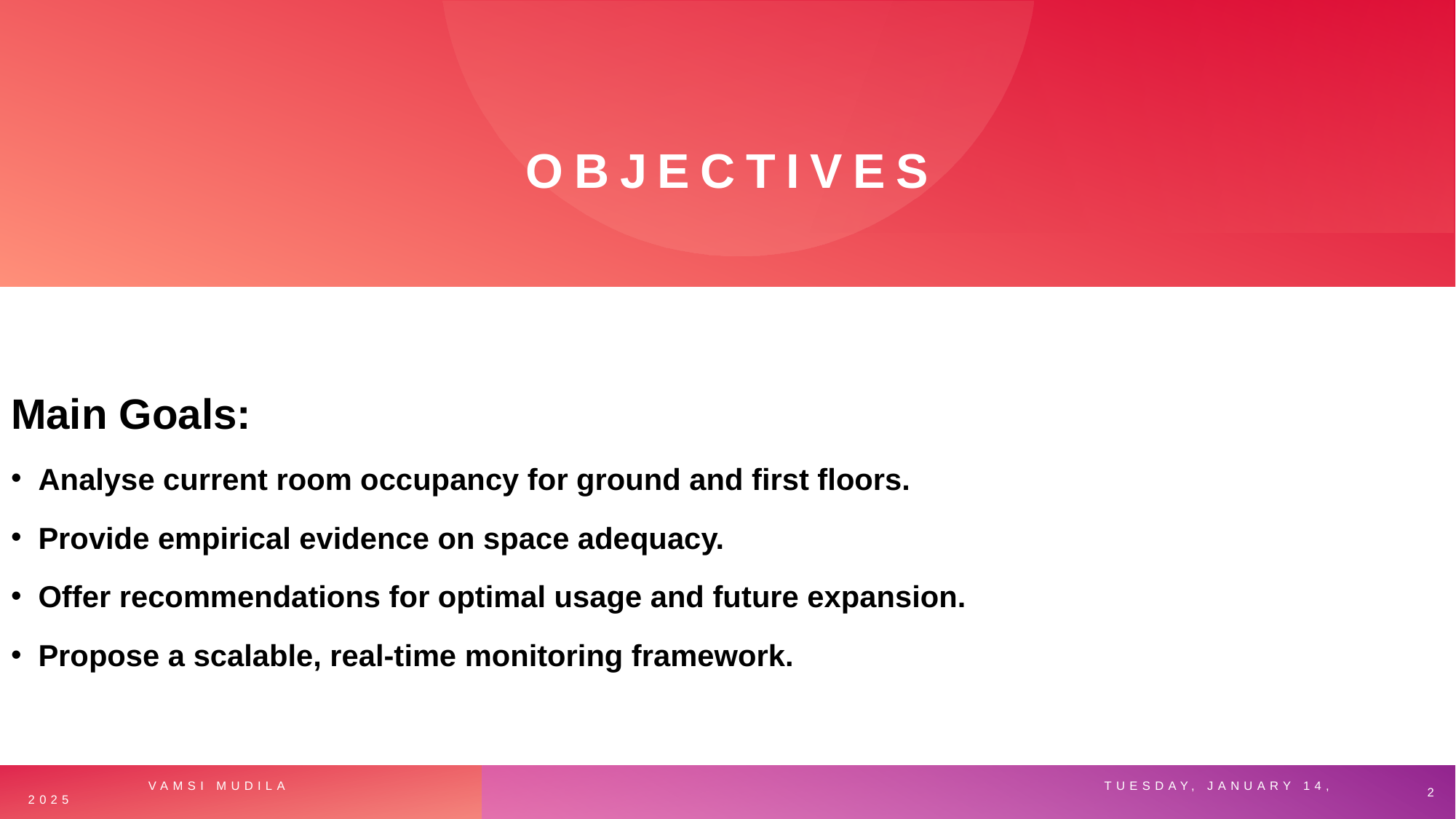

# Objectives
Main Goals:
Analyse current room occupancy for ground and first floors.
Provide empirical evidence on space adequacy.
Offer recommendations for optimal usage and future expansion.
Propose a scalable, real-time monitoring framework.
               VAMSI MUDILA                                                                                                      TUESDAY, JANUARY 14, 2025
2